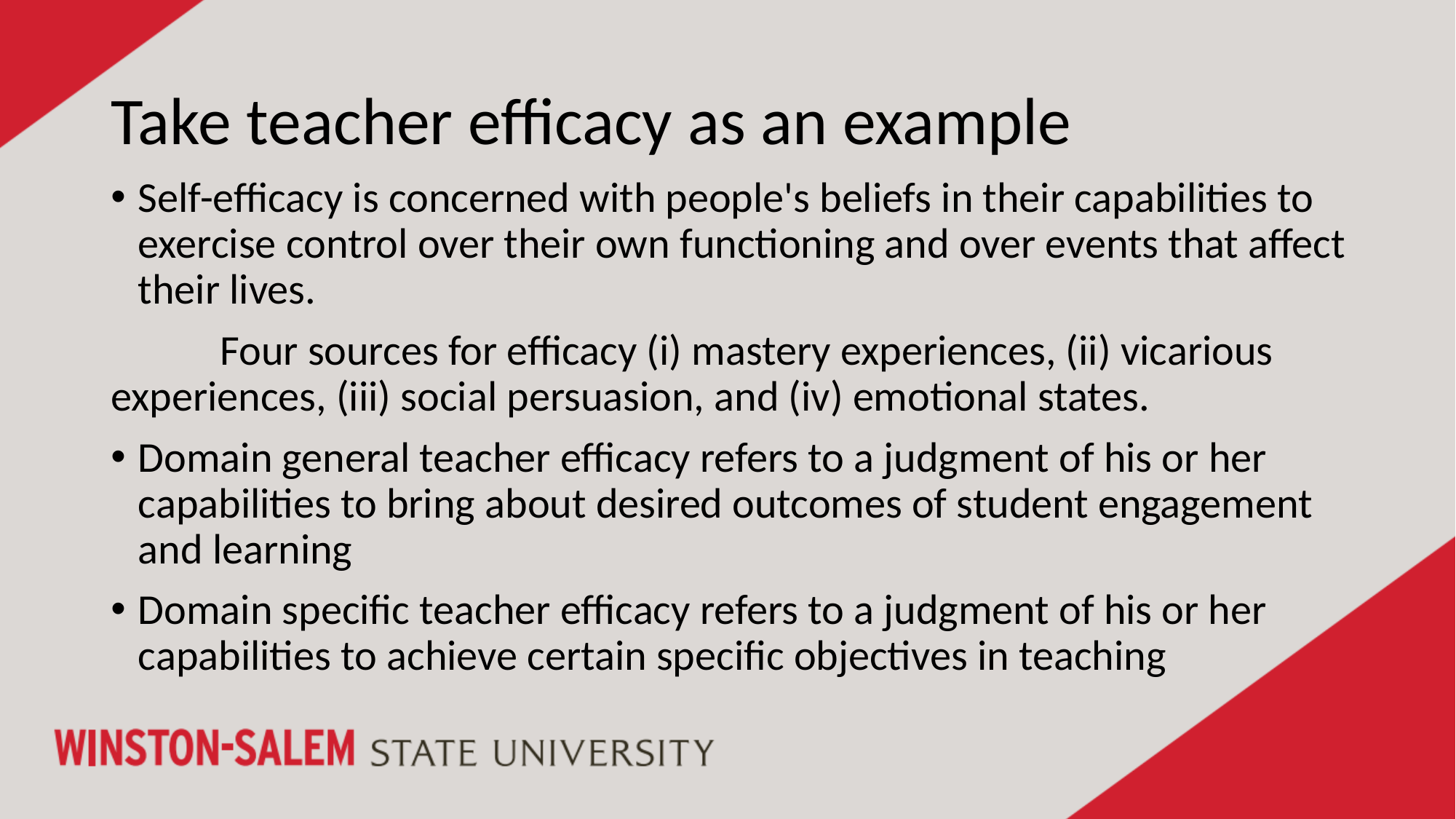

# Take teacher efficacy as an example
Self-efficacy is concerned with people's beliefs in their capabilities to exercise control over their own functioning and over events that affect their lives.
	Four sources for efficacy (i) mastery experiences, (ii) vicarious 	experiences, (iii) social persuasion, and (iv) emotional states.
Domain general teacher efficacy refers to a judgment of his or her capabilities to bring about desired outcomes of student engagement and learning
Domain specific teacher efficacy refers to a judgment of his or her capabilities to achieve certain specific objectives in teaching